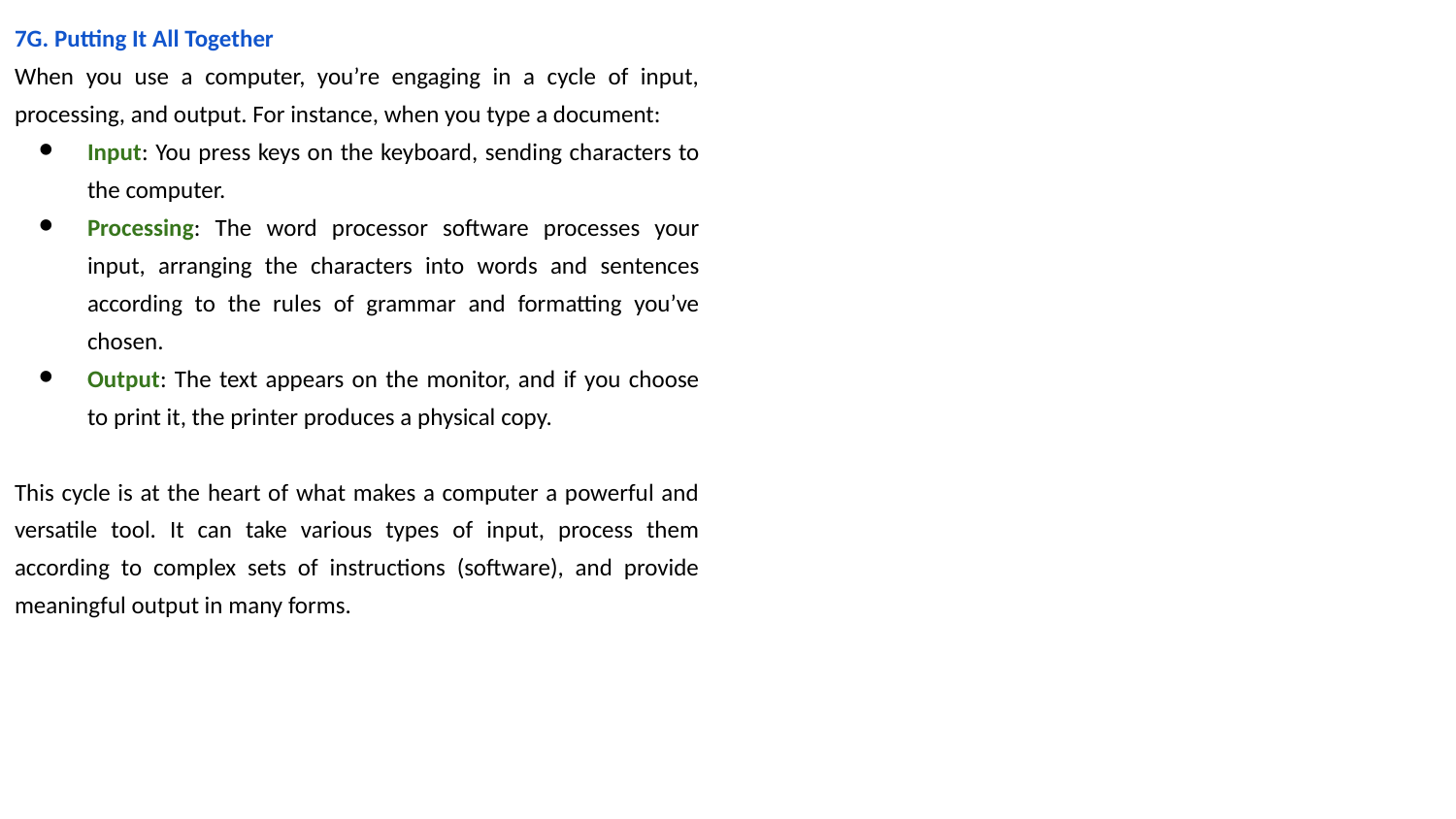

7G. Putting It All Together
When you use a computer, you’re engaging in a cycle of input, processing, and output. For instance, when you type a document:
Input: You press keys on the keyboard, sending characters to the computer.
Processing: The word processor software processes your input, arranging the characters into words and sentences according to the rules of grammar and formatting you’ve chosen.
Output: The text appears on the monitor, and if you choose to print it, the printer produces a physical copy.

This cycle is at the heart of what makes a computer a powerful and versatile tool. It can take various types of input, process them according to complex sets of instructions (software), and provide meaningful output in many forms.